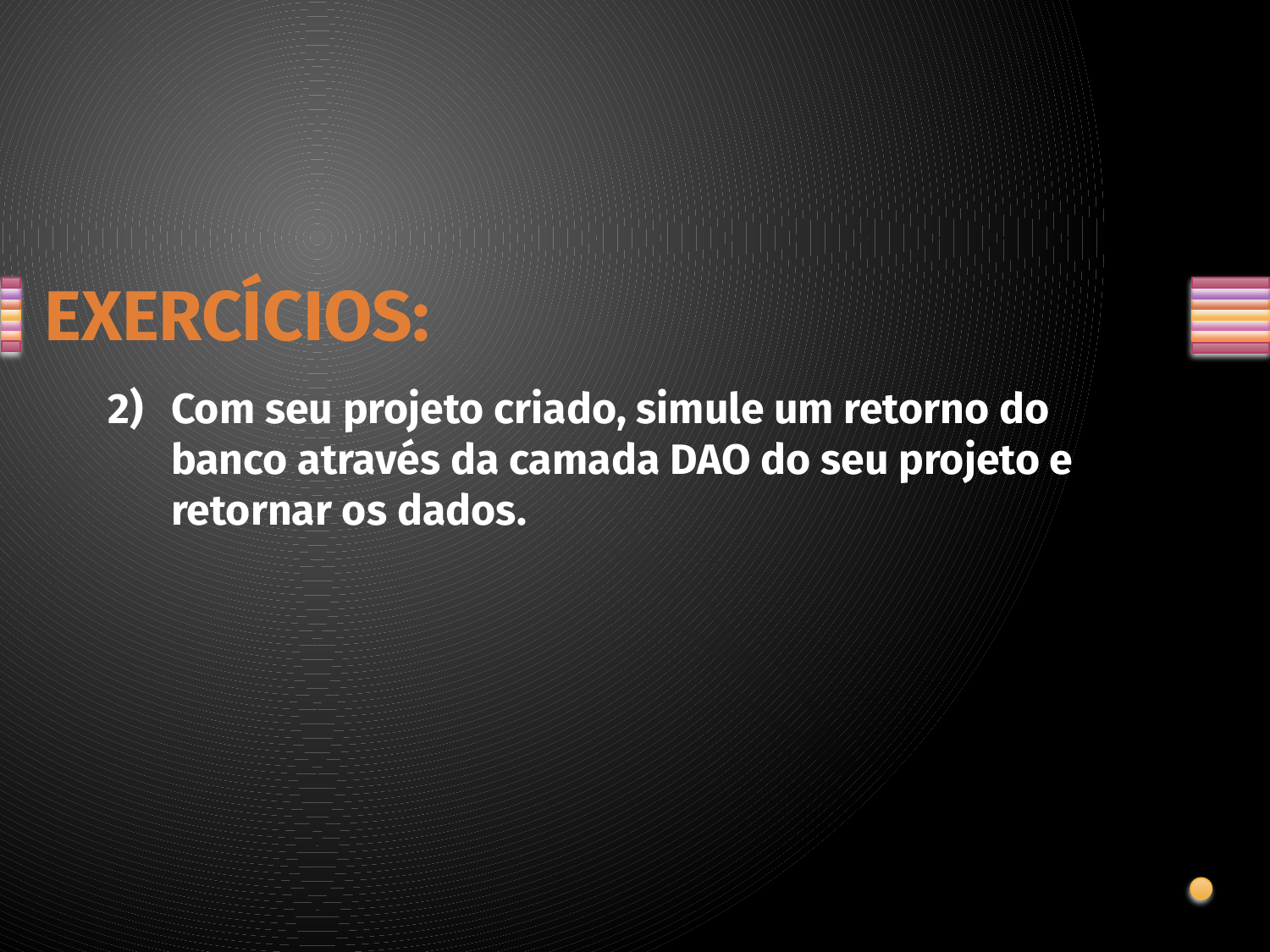

# EXERCÍCIOS:
Com seu projeto criado, simule um retorno do banco através da camada DAO do seu projeto e retornar os dados.